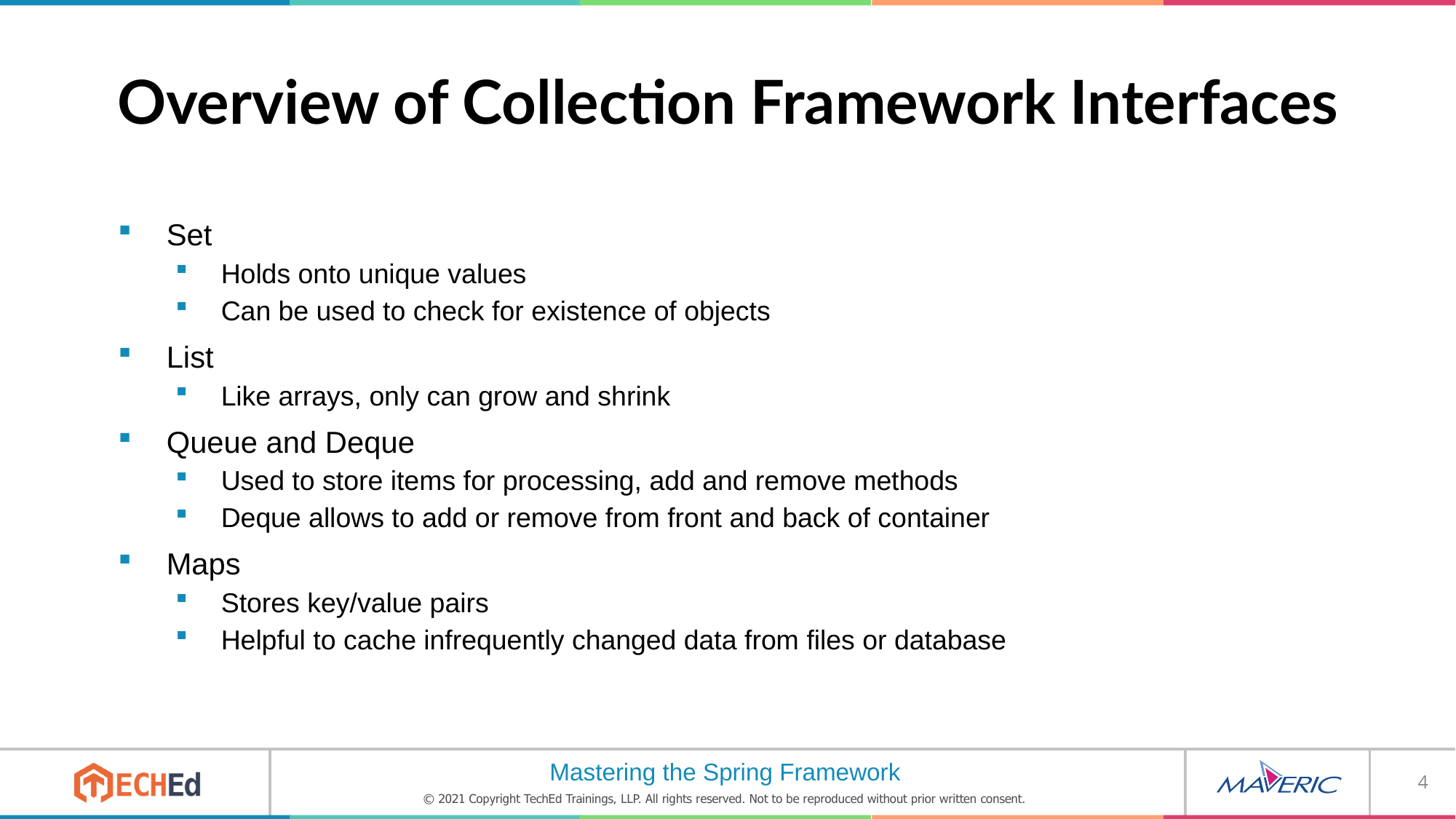

# Overview of Collection Framework Interfaces
Set
Holds onto unique values
Can be used to check for existence of objects
List
Like arrays, only can grow and shrink
Queue and Deque
Used to store items for processing, add and remove methods
Deque allows to add or remove from front and back of container
Maps
Stores key/value pairs
Helpful to cache infrequently changed data from files or database